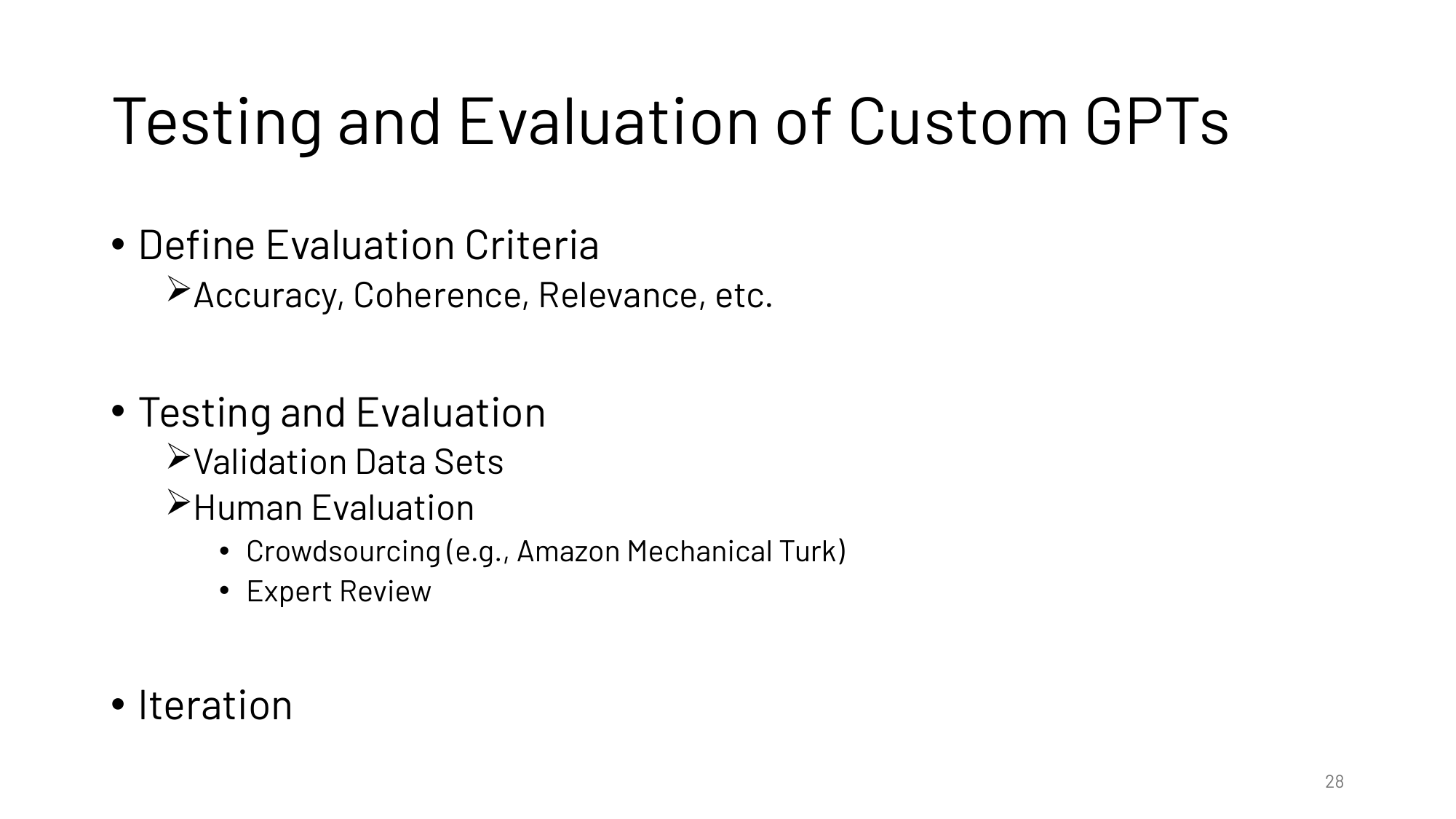

# Testing and Evaluation of Custom GPTs
Define Evaluation Criteria
Accuracy, Coherence, Relevance, etc.

Testing and Evaluation
Validation Data Sets
Human Evaluation
Crowdsourcing (e.g., Amazon Mechanical Turk)
Expert Review

Iteration

28